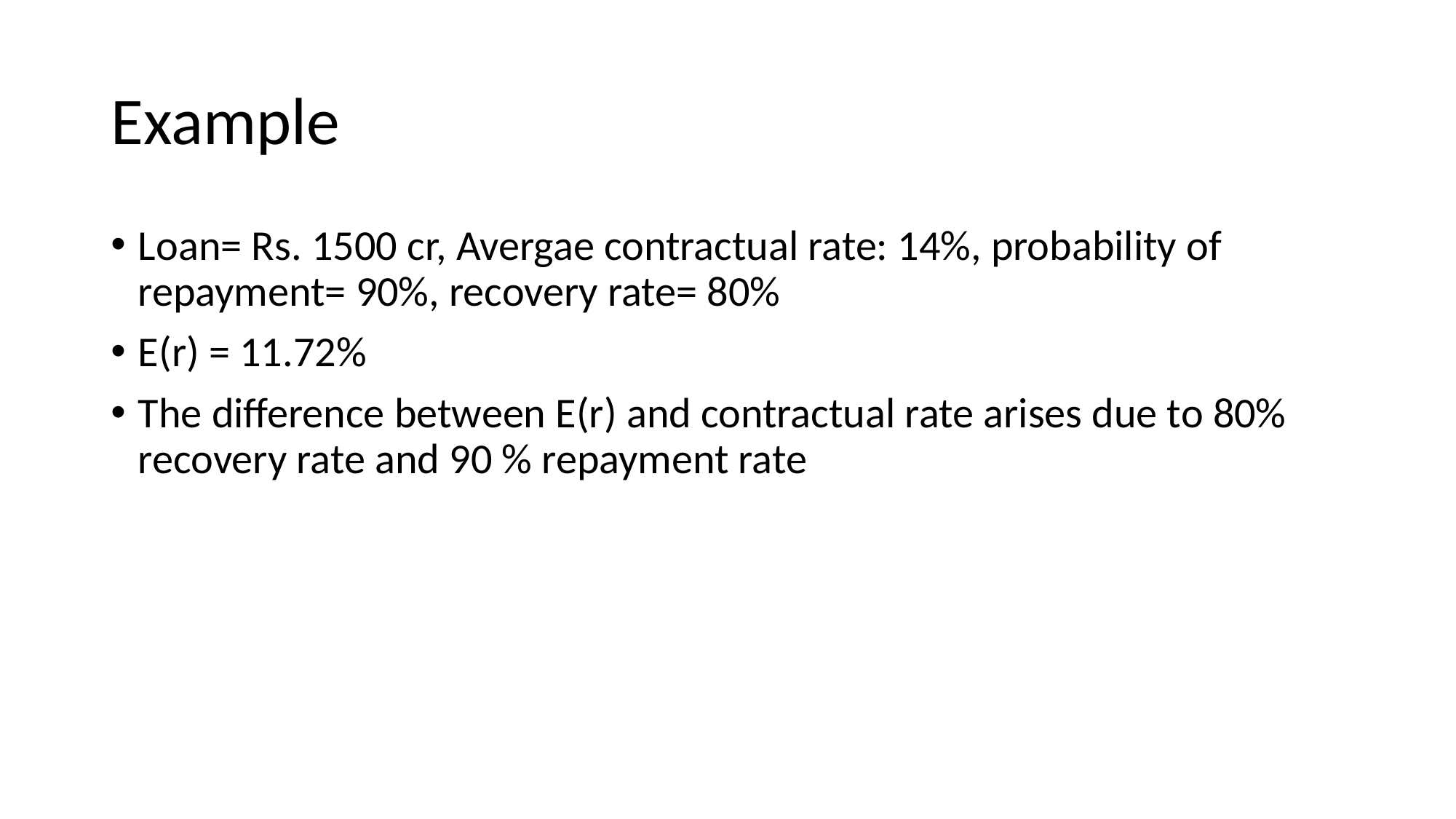

# Example
Loan= Rs. 1500 cr, Avergae contractual rate: 14%, probability of repayment= 90%, recovery rate= 80%
E(r) = 11.72%
The difference between E(r) and contractual rate arises due to 80% recovery rate and 90 % repayment rate